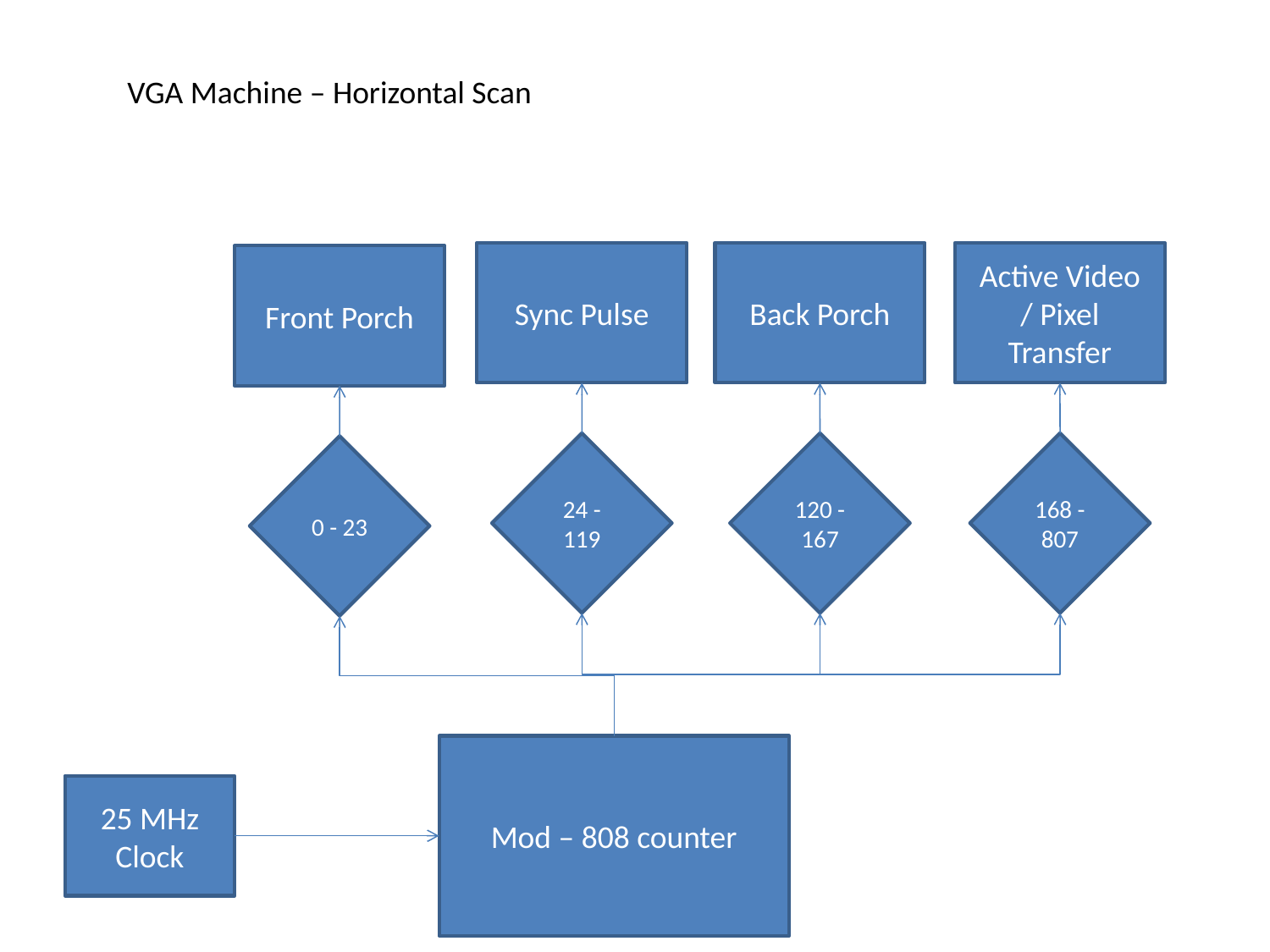

VGA Machine – Horizontal Scan
Sync Pulse
Back Porch
Active Video
/ Pixel Transfer
Front Porch
24 - 119
120 - 167
168 - 807
0 - 23
Mod – 808 counter
25 MHz Clock